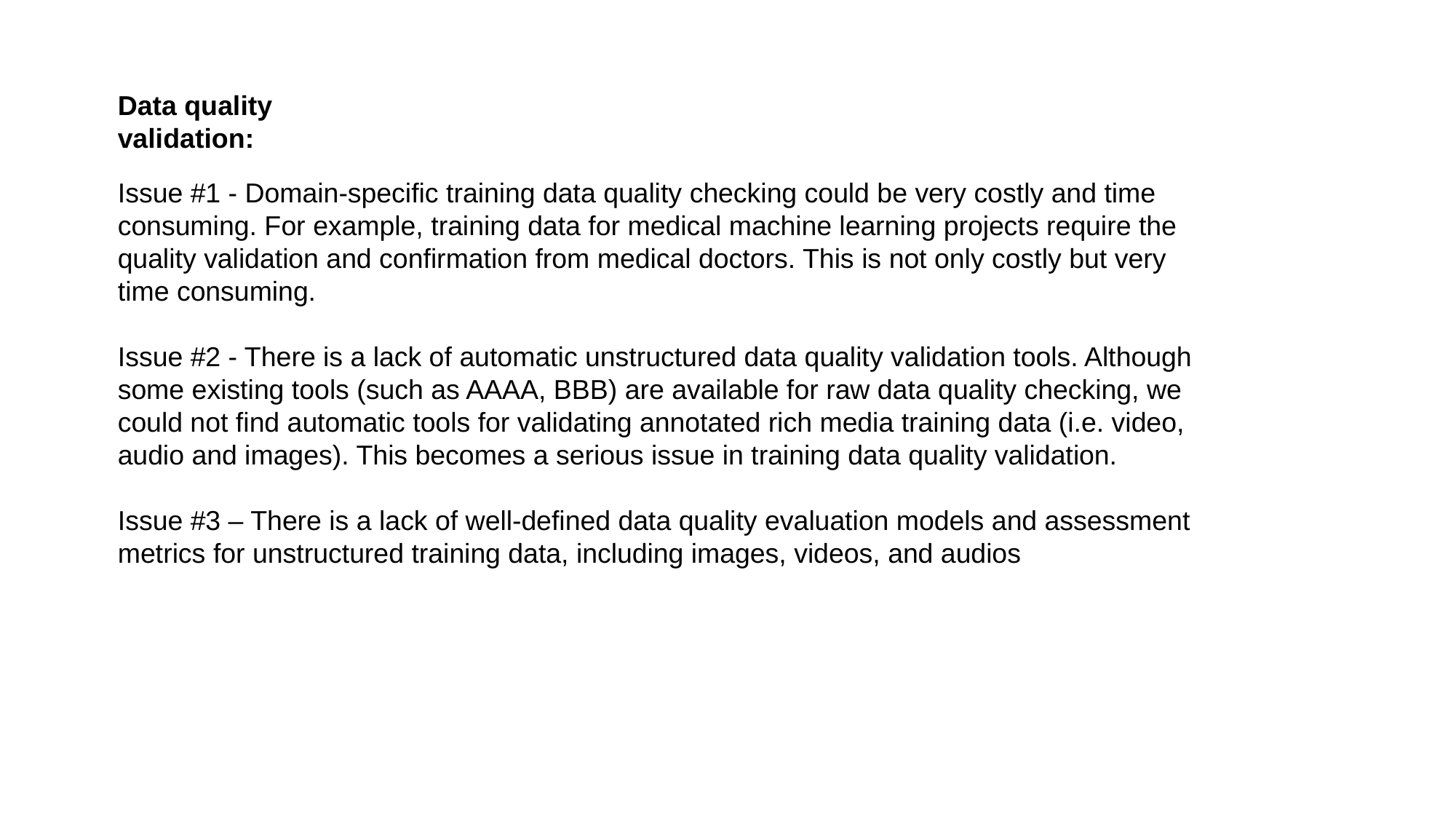

Data quality validation:
Issue #1 - Domain-specific training data quality checking could be very costly and time consuming. For example, training data for medical machine learning projects require the quality validation and confirmation from medical doctors. This is not only costly but very time consuming.

Issue #2 - There is a lack of automatic unstructured data quality validation tools. Although some existing tools (such as AAAA, BBB) are available for raw data quality checking, we could not find automatic tools for validating annotated rich media training data (i.e. video, audio and images). This becomes a serious issue in training data quality validation.

Issue #3 – There is a lack of well-defined data quality evaluation models and assessment metrics for unstructured training data, including images, videos, and audios